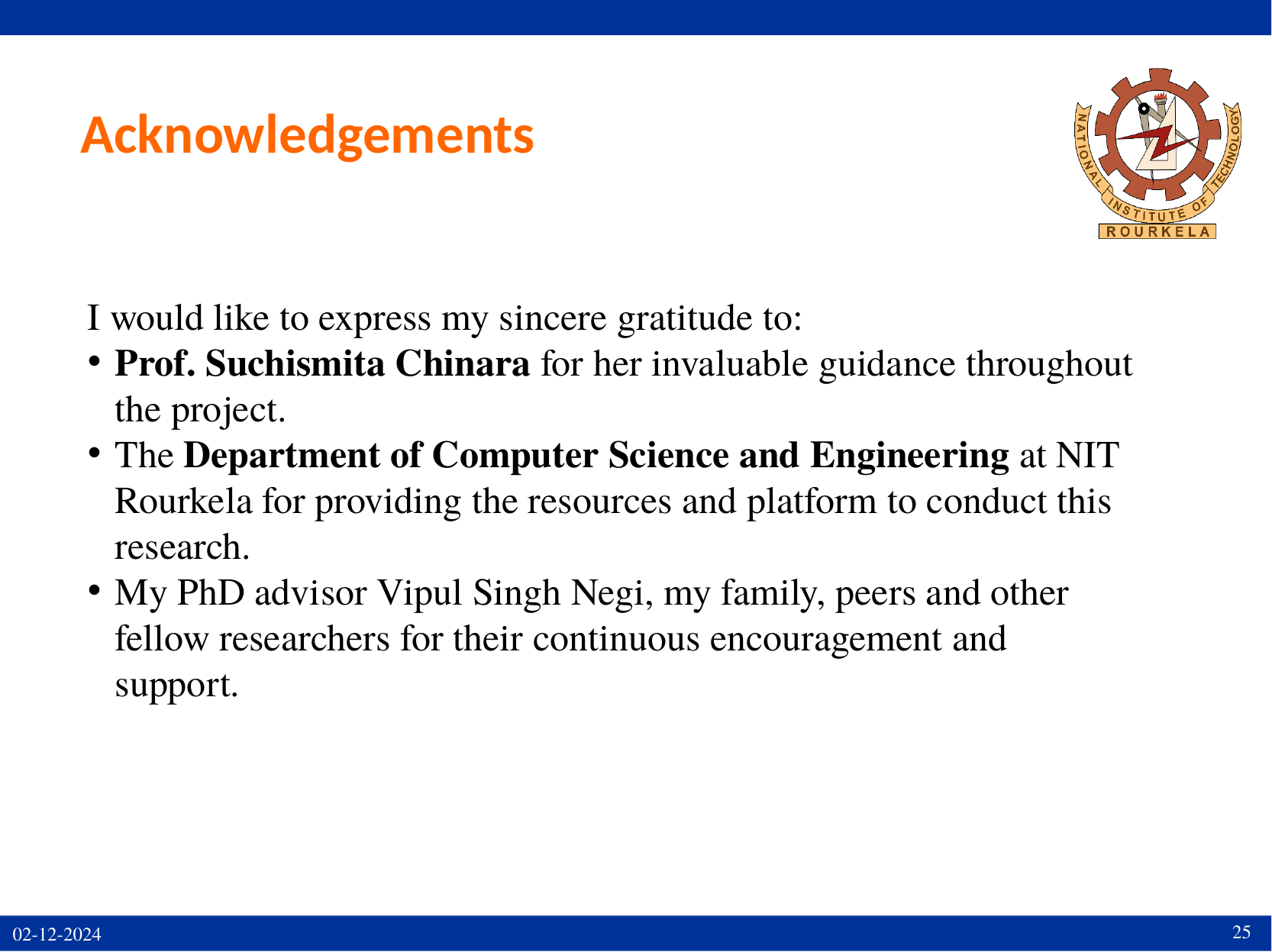

# Acknowledgements
I would like to express my sincere gratitude to:
Prof. Suchismita Chinara for her invaluable guidance throughout the project.
The Department of Computer Science and Engineering at NIT Rourkela for providing the resources and platform to conduct this research.
My PhD advisor Vipul Singh Negi, my family, peers and other fellow researchers for their continuous encouragement and support.

25
02-12-2024